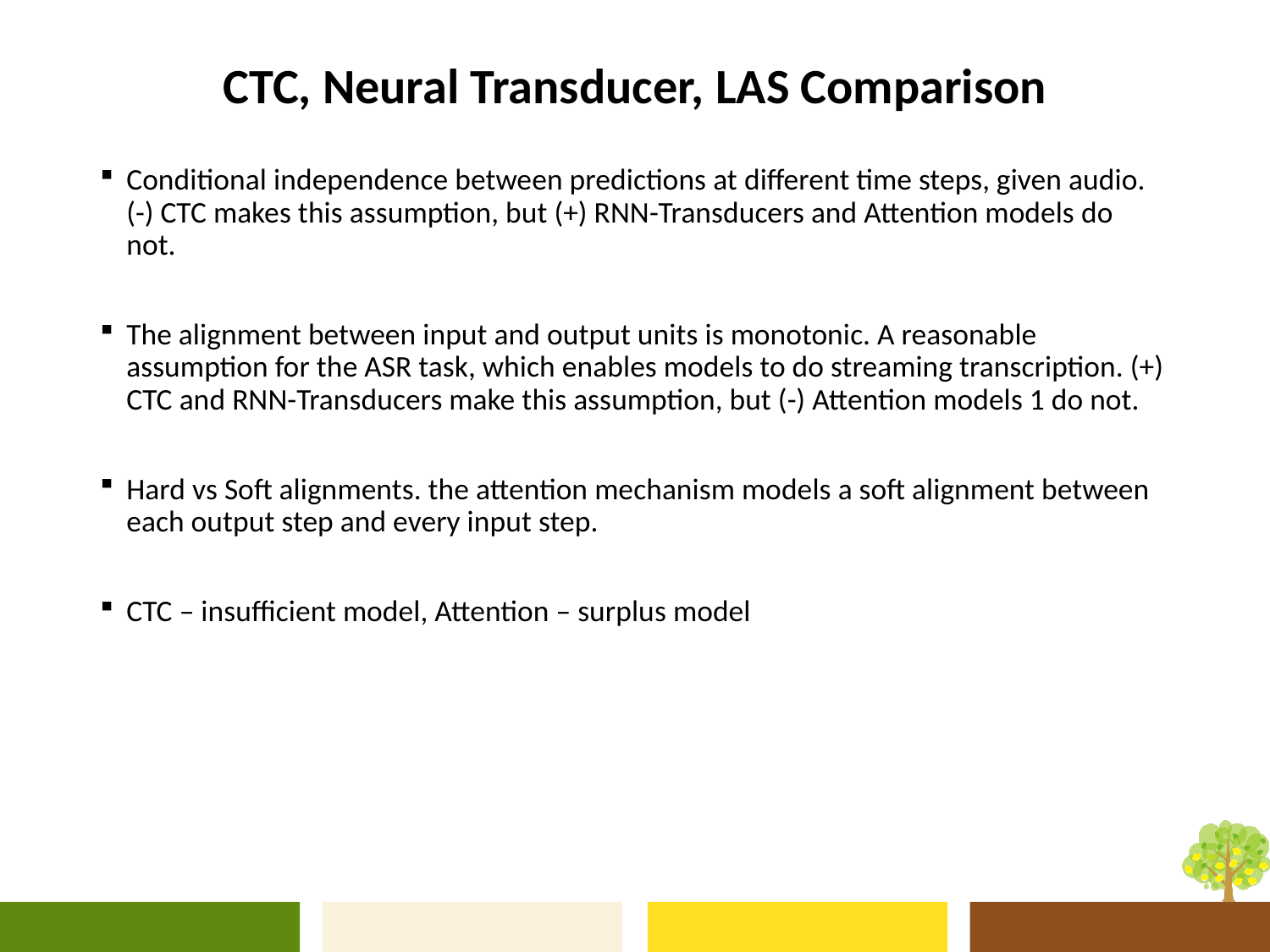

# CTC, Neural Transducer, LAS Comparison
Conditional independence between predictions at different time steps, given audio.  (-) CTC makes this assumption, but (+) RNN-Transducers and Attention models do not.

The alignment between input and output units is monotonic. A reasonable assumption for the ASR task, which enables models to do streaming transcription. (+) CTC and RNN-Transducers make this assumption, but (-) Attention models 1 do not.

Hard vs Soft alignments. the attention mechanism models a soft alignment between each output step and every input step.

CTC – insufficient model, Attention – surplus model